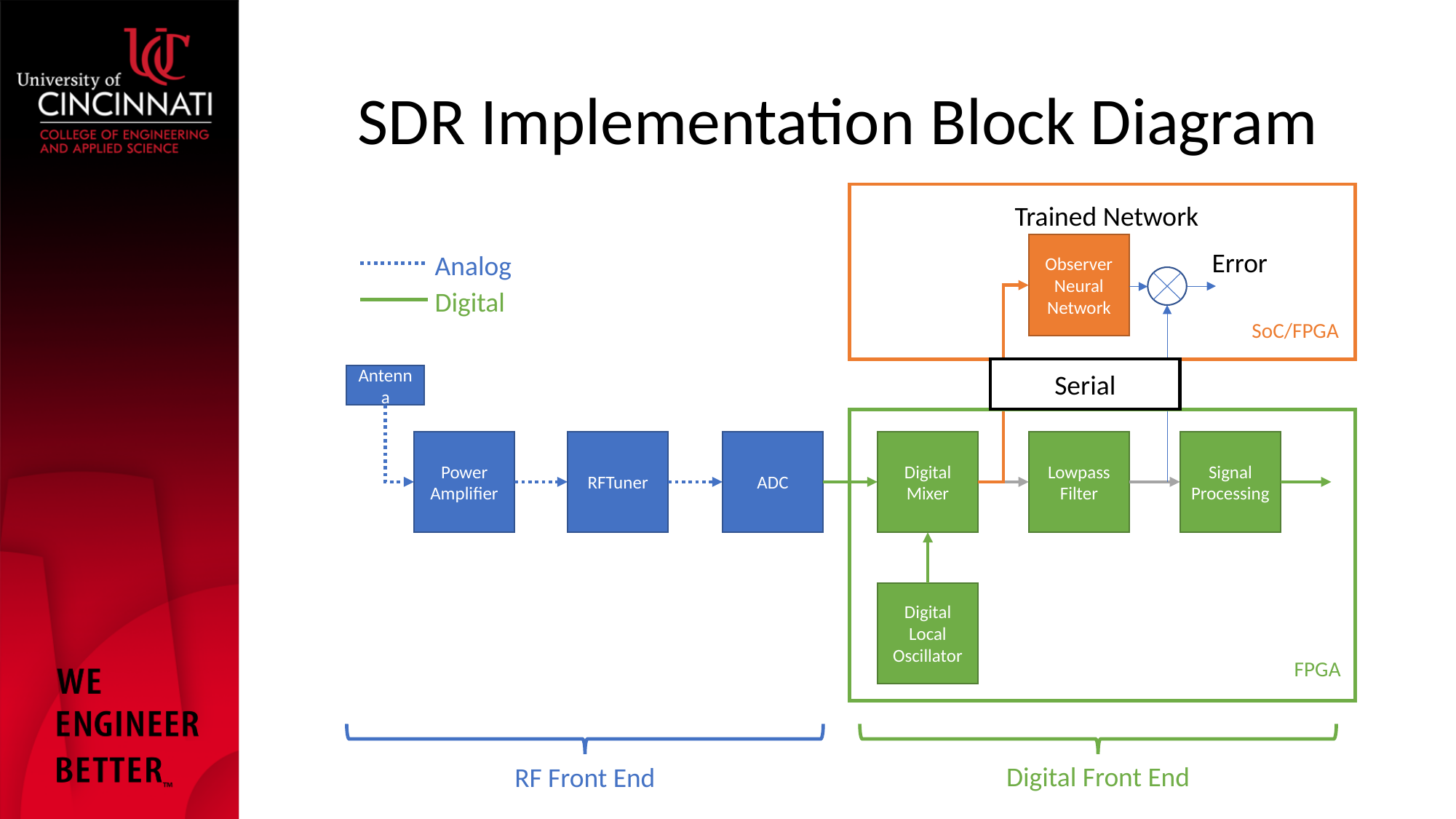

# SDR Implementation Block Diagram

Trained Network
Observer
Neural Network
Error
Analog

Digital
SoC/FPGA
Serial
Antenna

Power Amplifier
RFTuner
ADC
Digital Mixer
Lowpass Filter
Signal Processing

Digital Local Oscillator
FPGA
Digital Front End
RF Front End